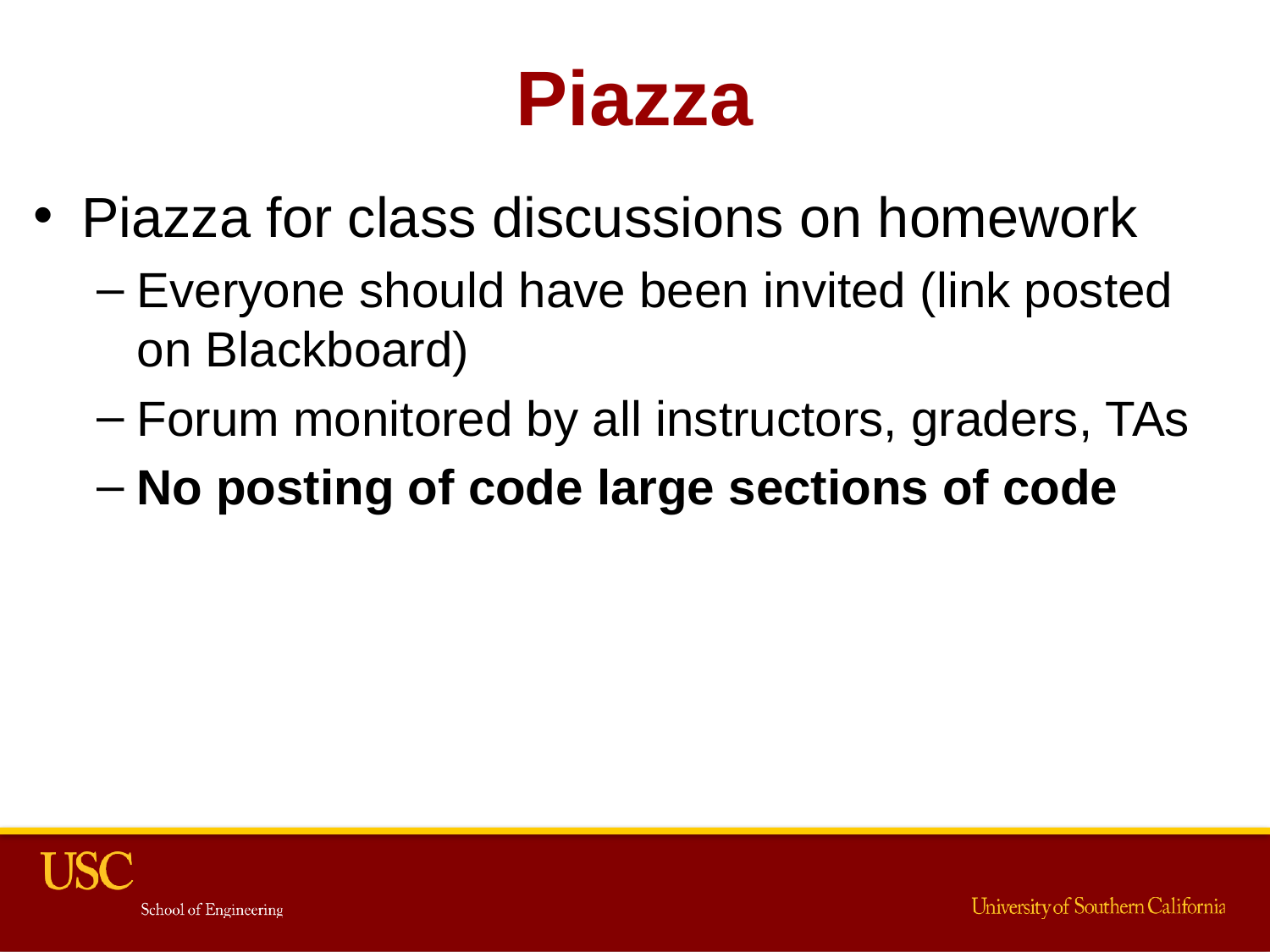

# Piazza
Piazza for class discussions on homework
Everyone should have been invited (link posted on Blackboard)
Forum monitored by all instructors, graders, TAs
No posting of code large sections of code